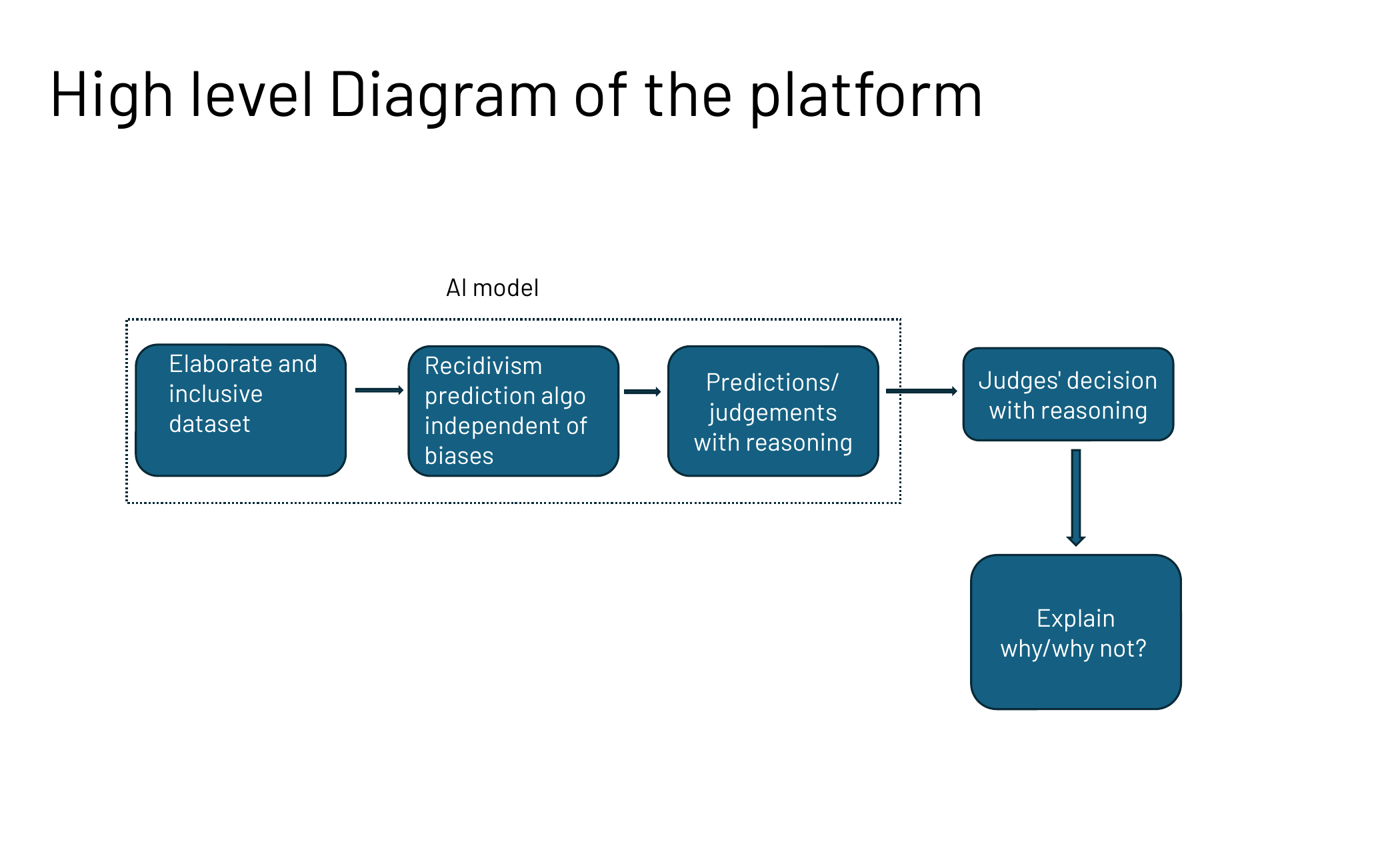

# High level Diagram of the platform
AI model

Elaborate and inclusive dataset

Recidivism prediction algo independent of biases

Predictions/ judgements with reasoning
Judges' decision with reasoning

Explain why/why not?